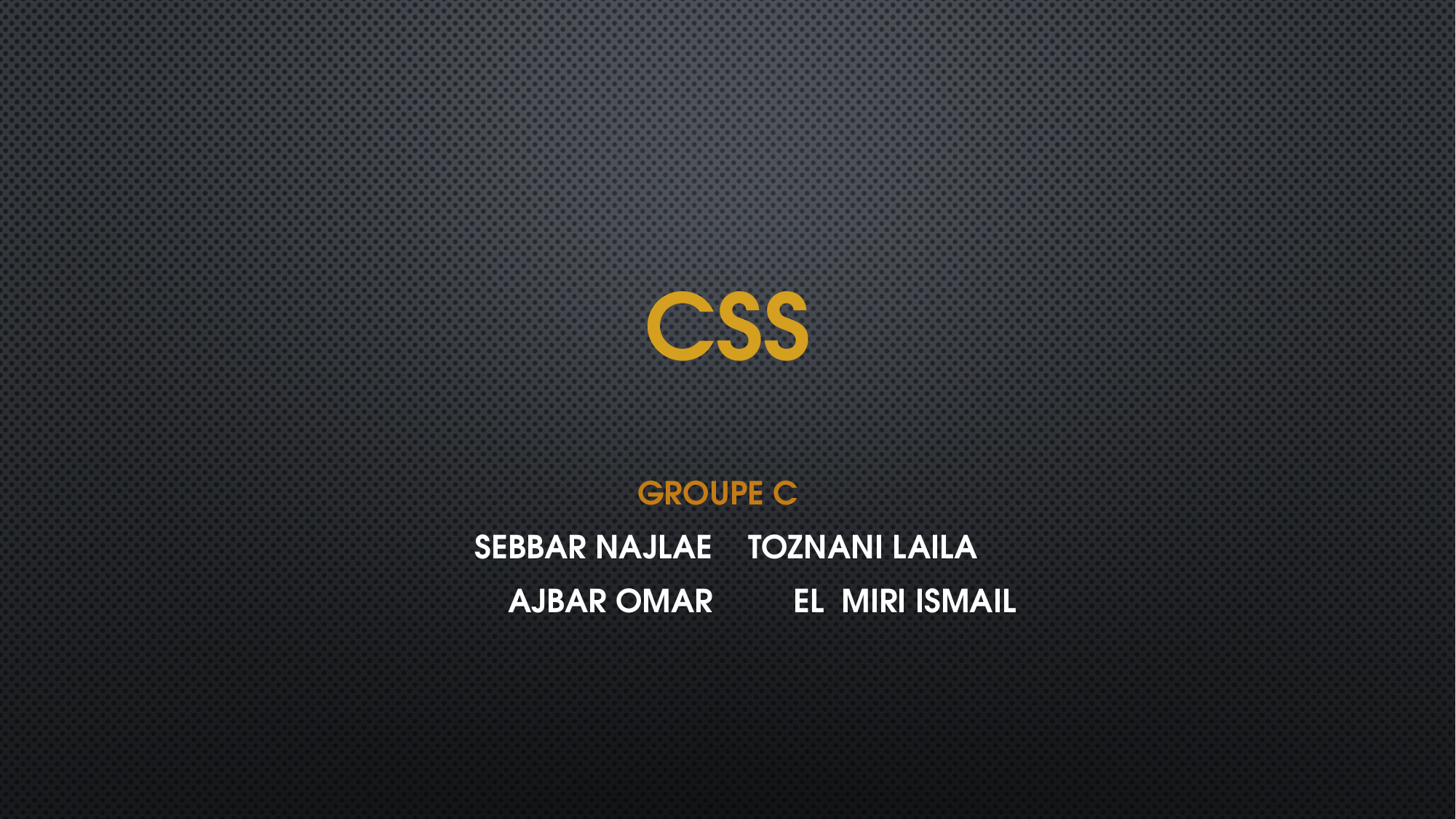

# CSS
Groupe C
SEBBAR NAJLAE    TOZNANI LAILA
        AJBAR OMAR         EL  MIRI ISMAIL